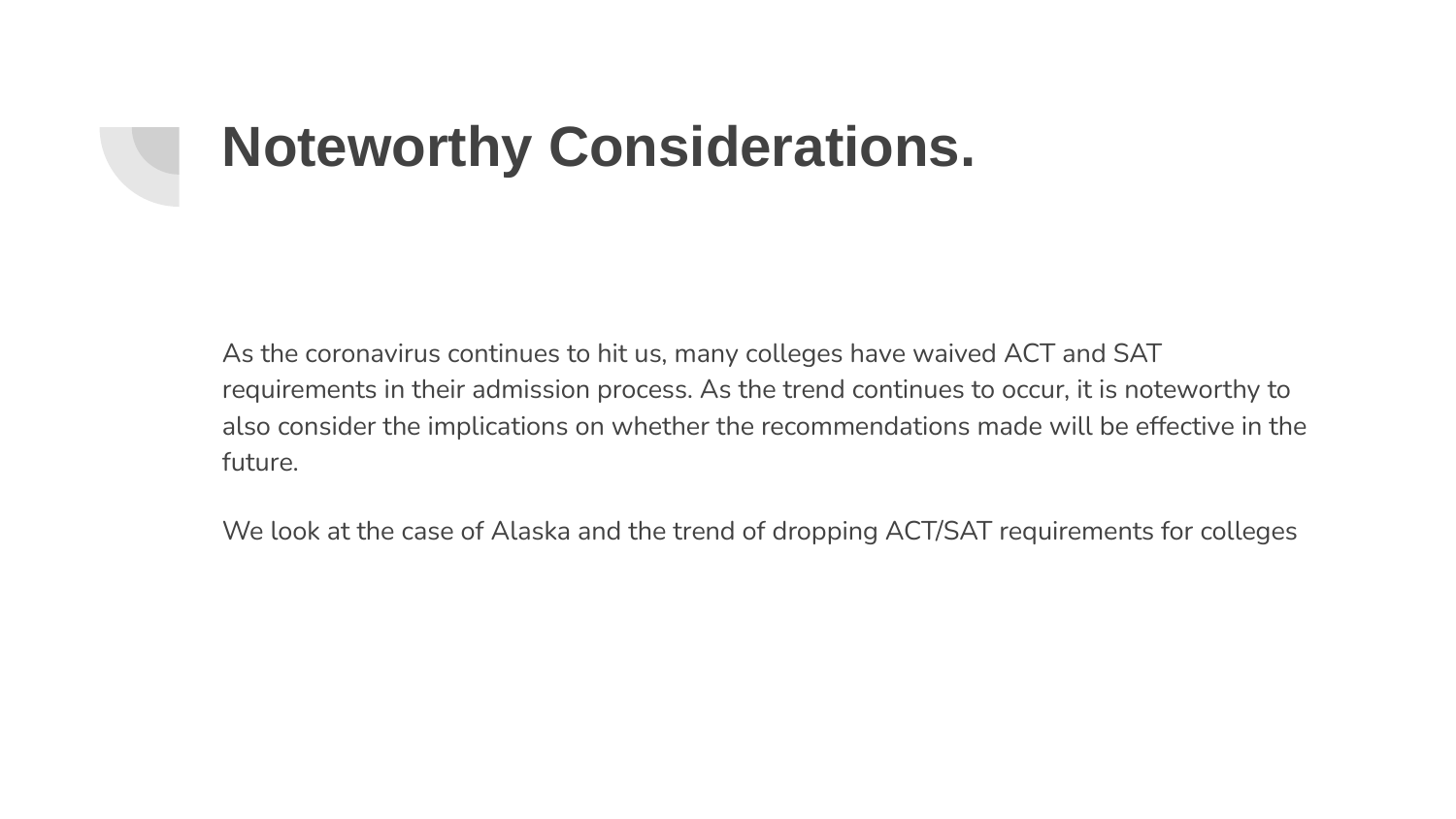

# Noteworthy Considerations.
As the coronavirus continues to hit us, many colleges have waived ACT and SAT requirements in their admission process. As the trend continues to occur, it is noteworthy to also consider the implications on whether the recommendations made will be effective in the future.
We look at the case of Alaska and the trend of dropping ACT/SAT requirements for colleges